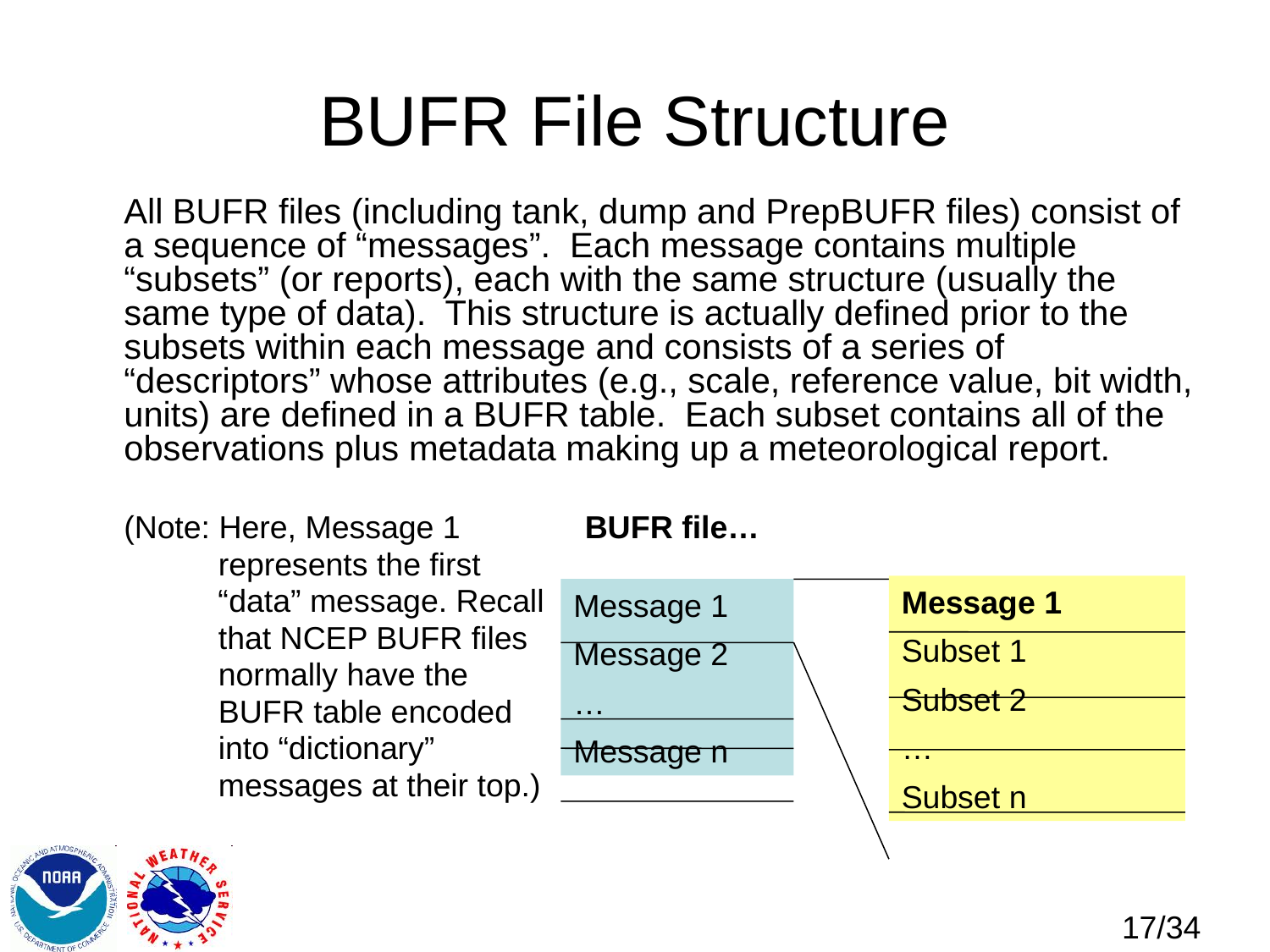

# BUFR File Structure
	All BUFR files (including tank, dump and PrepBUFR files) consist of a sequence of “messages”.  Each message contains multiple “subsets” (or reports), each with the same structure (usually the same type of data).  This structure is actually defined prior to the subsets within each message and consists of a series of “descriptors” whose attributes (e.g., scale, reference value, bit width, units) are defined in a BUFR table.  Each subset contains all of the observations plus metadata making up a meteorological report.

	(Note: Here, Message 1              BUFR file…
                represents the first
                “data” message. Recall
                that NCEP BUFR files
                normally have the
                BUFR table encoded
                into “dictionary”
                messages at their top.)

Message 1
Subset 1
Subset 2
…
Subset n

Message 1
Message 2
…
Message n